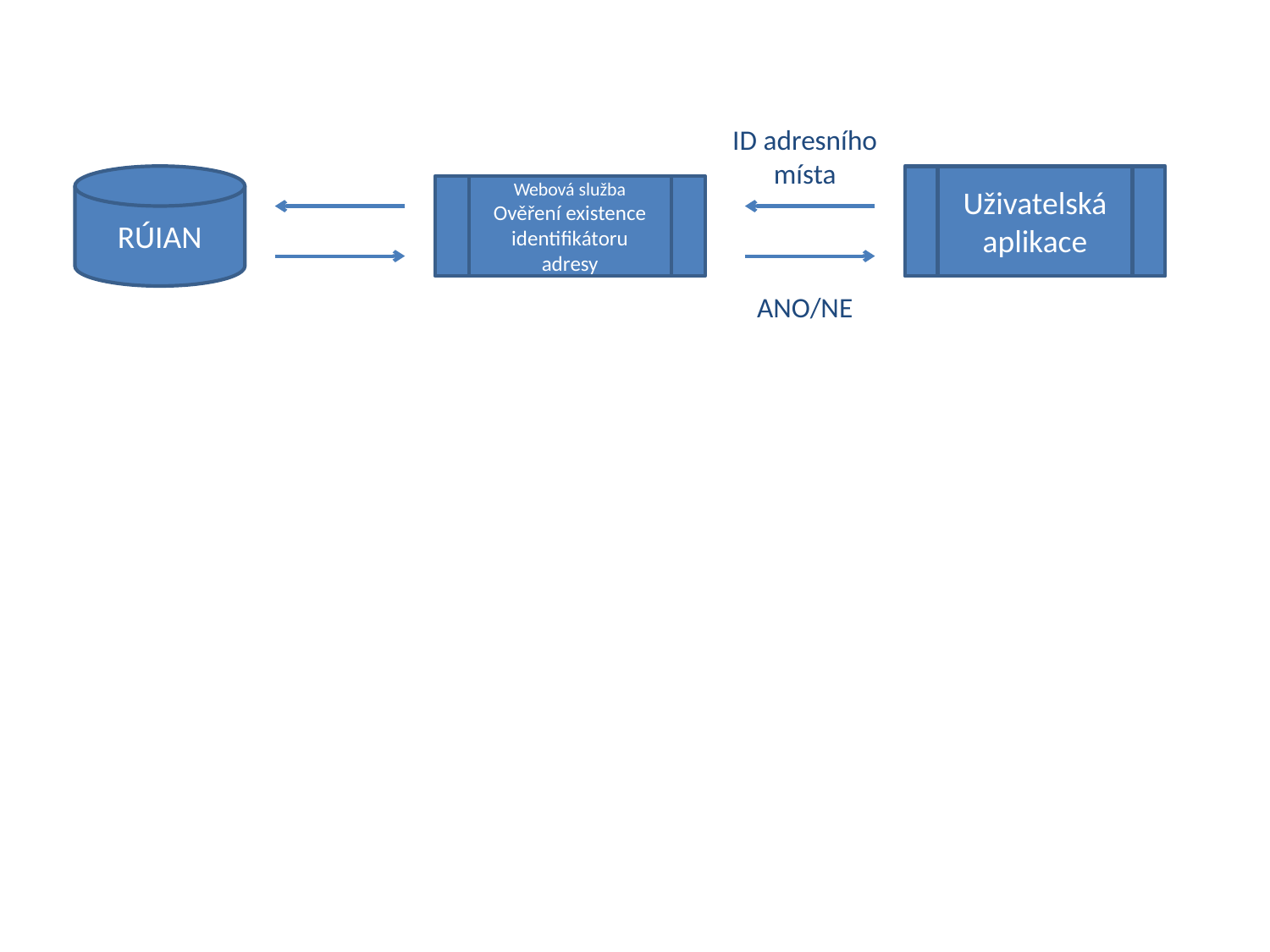

ID adresního místa
RÚIAN
Uživatelská aplikace
Webová služba
Ověření existence identifikátoru adresy
ANO/NE